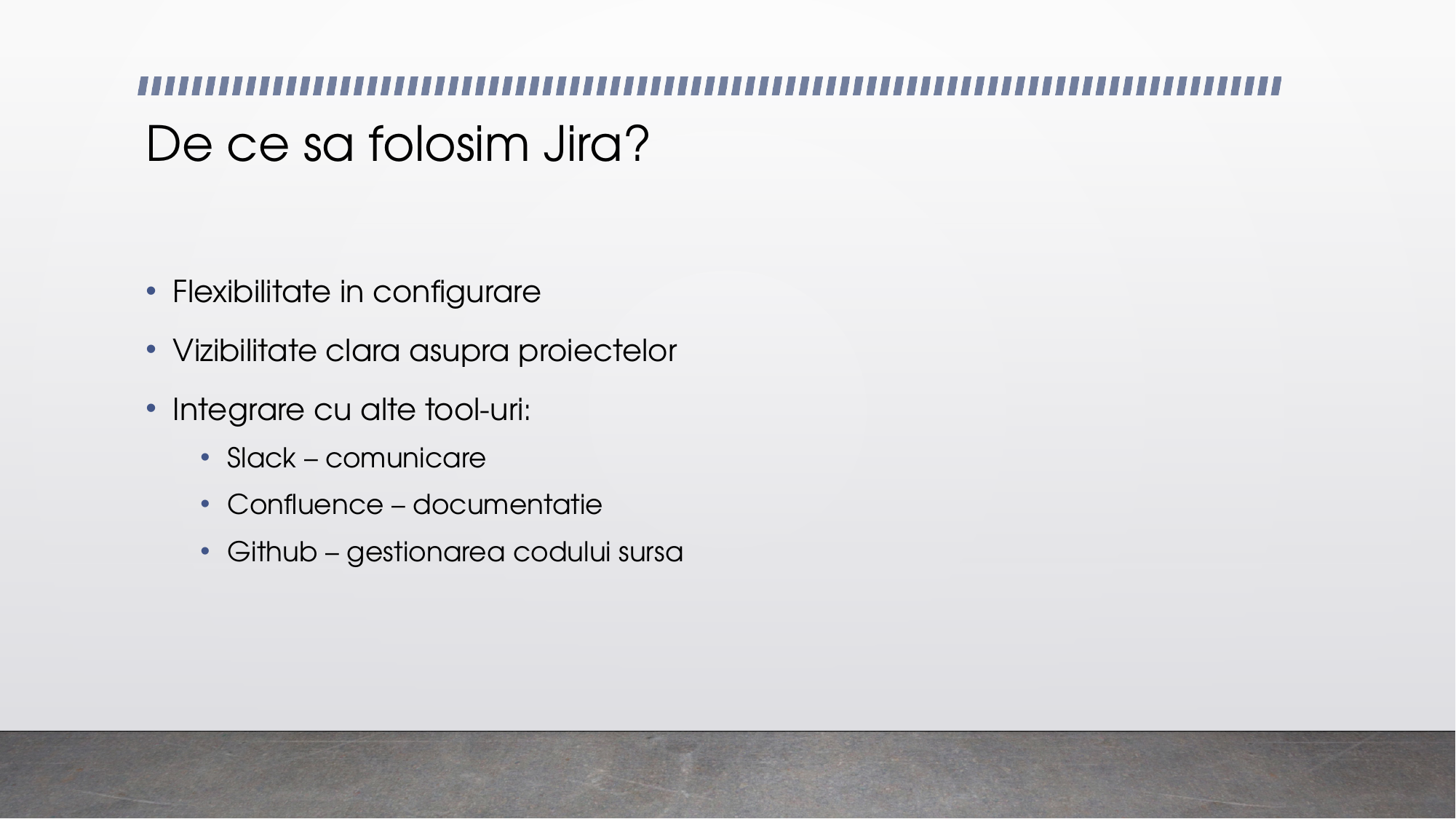

# De ce sa folosim Jira?
Flexibilitate in configurare
Vizibilitate clara asupra proiectelor
Integrare cu alte tool-uri:
Slack – comunicare
Confluence – documentatie
Github – gestionarea codului sursa